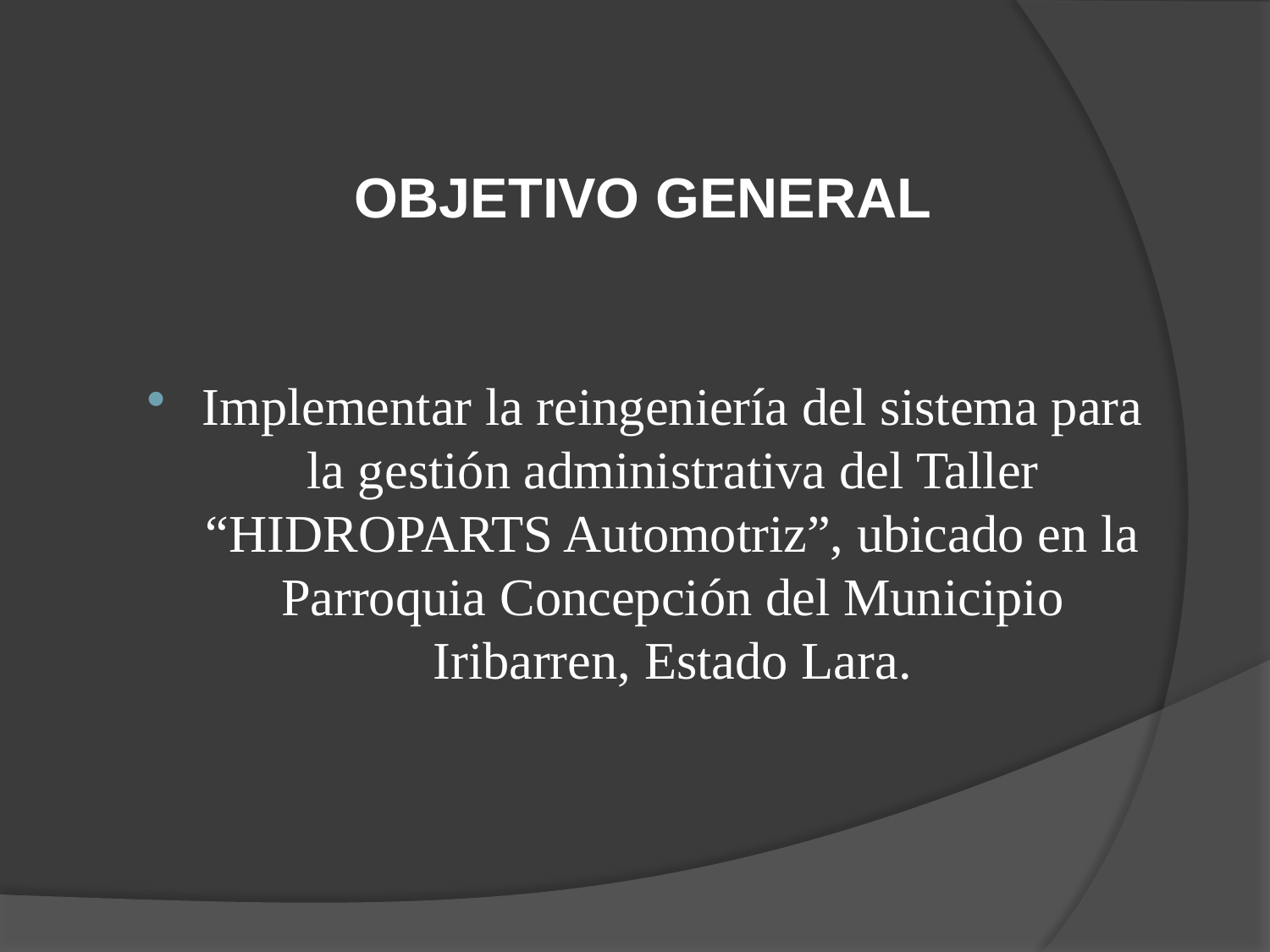

# OBJETIVO GENERAL
Implementar la reingeniería del sistema para la gestión administrativa del Taller “HIDROPARTS Automotriz”, ubicado en la Parroquia Concepción del Municipio Iribarren, Estado Lara.